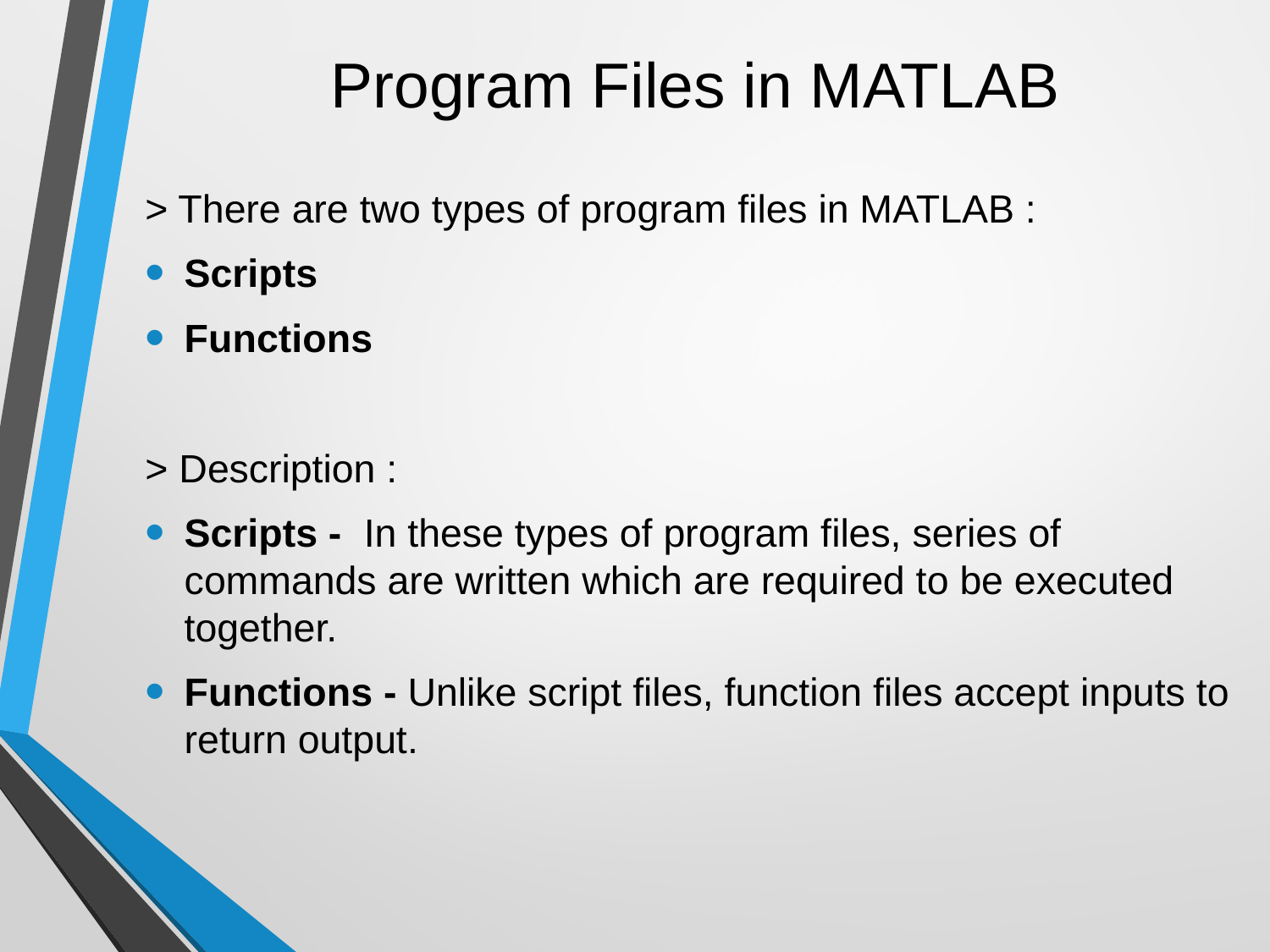

# Program Files in MATLAB
> There are two types of program files in MATLAB :
Scripts
Functions

> Description :
Scripts -  In these types of program files, series of commands are written which are required to be executed together.
Functions - Unlike script files, function files accept inputs to return output.